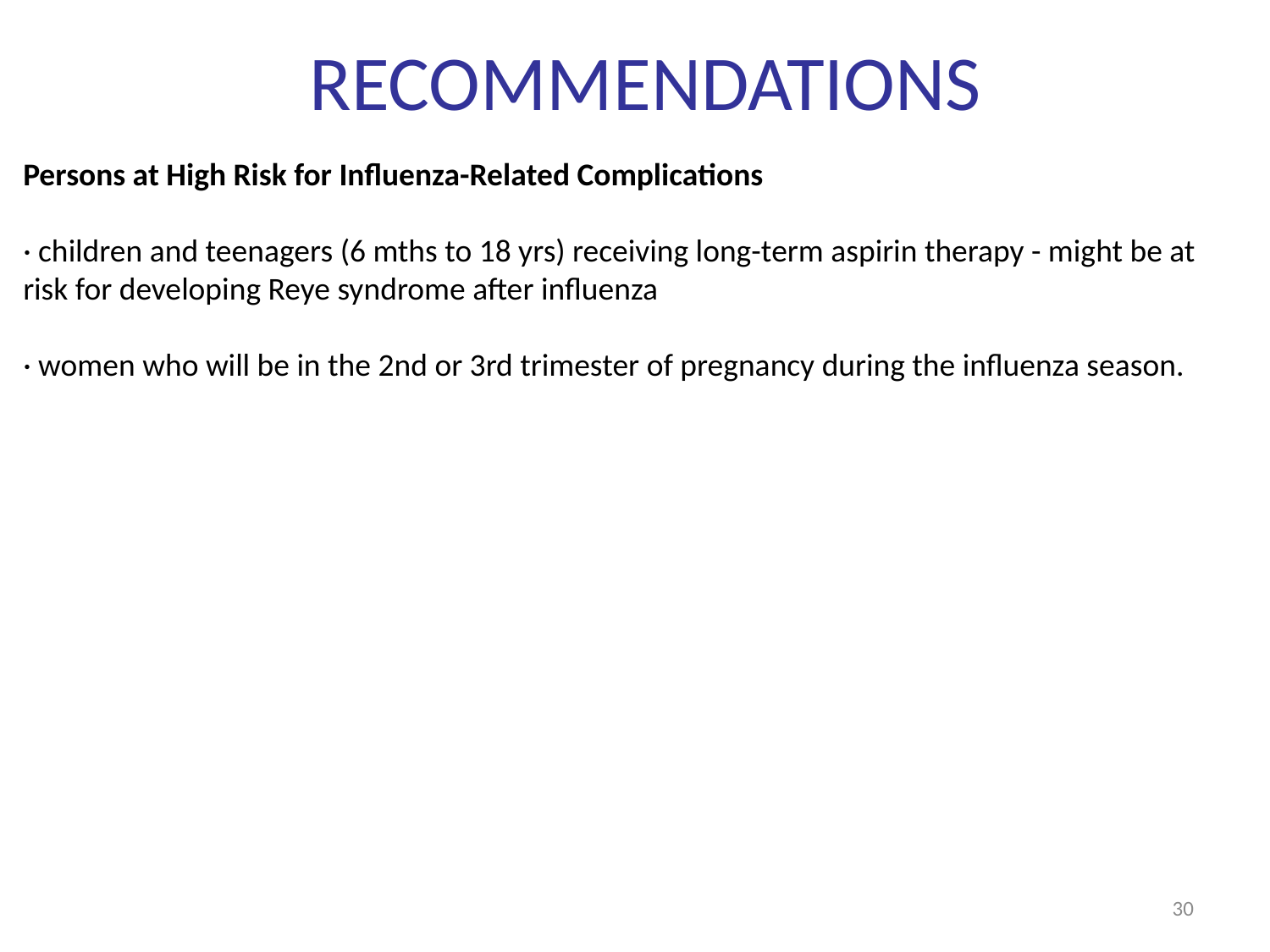

# RECOMMENDATIONS
Persons at High Risk for Influenza-Related Complications

· children and teenagers (6 mths to 18 yrs) receiving long-term aspirin therapy - might be at risk for developing Reye syndrome after influenza

· women who will be in the 2nd or 3rd trimester of pregnancy during the influenza season.
30